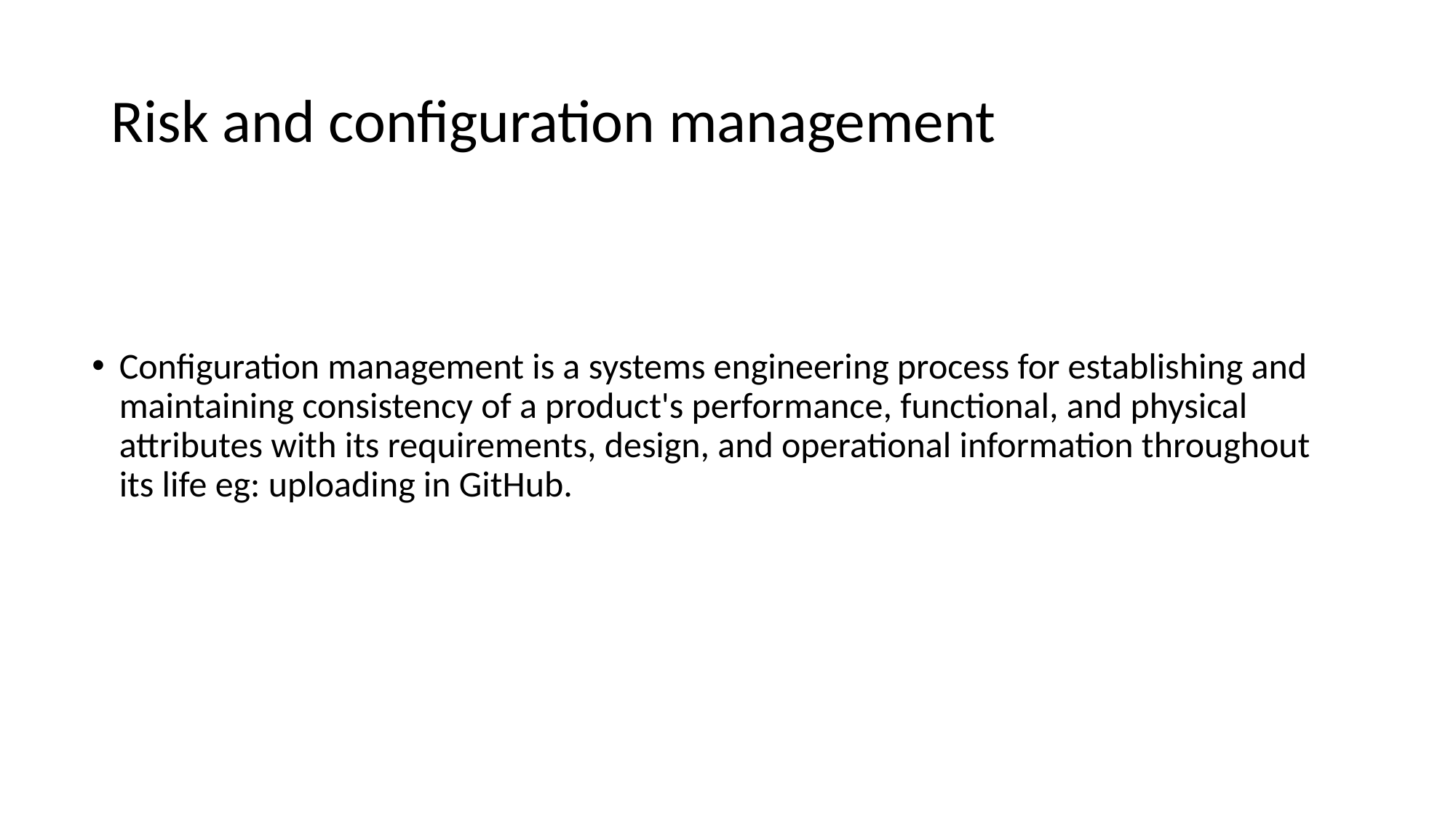

# Risk and configuration management
Configuration management is a systems engineering process for establishing and maintaining consistency of a product's performance, functional, and physical attributes with its requirements, design, and operational information throughout its life eg: uploading in GitHub.